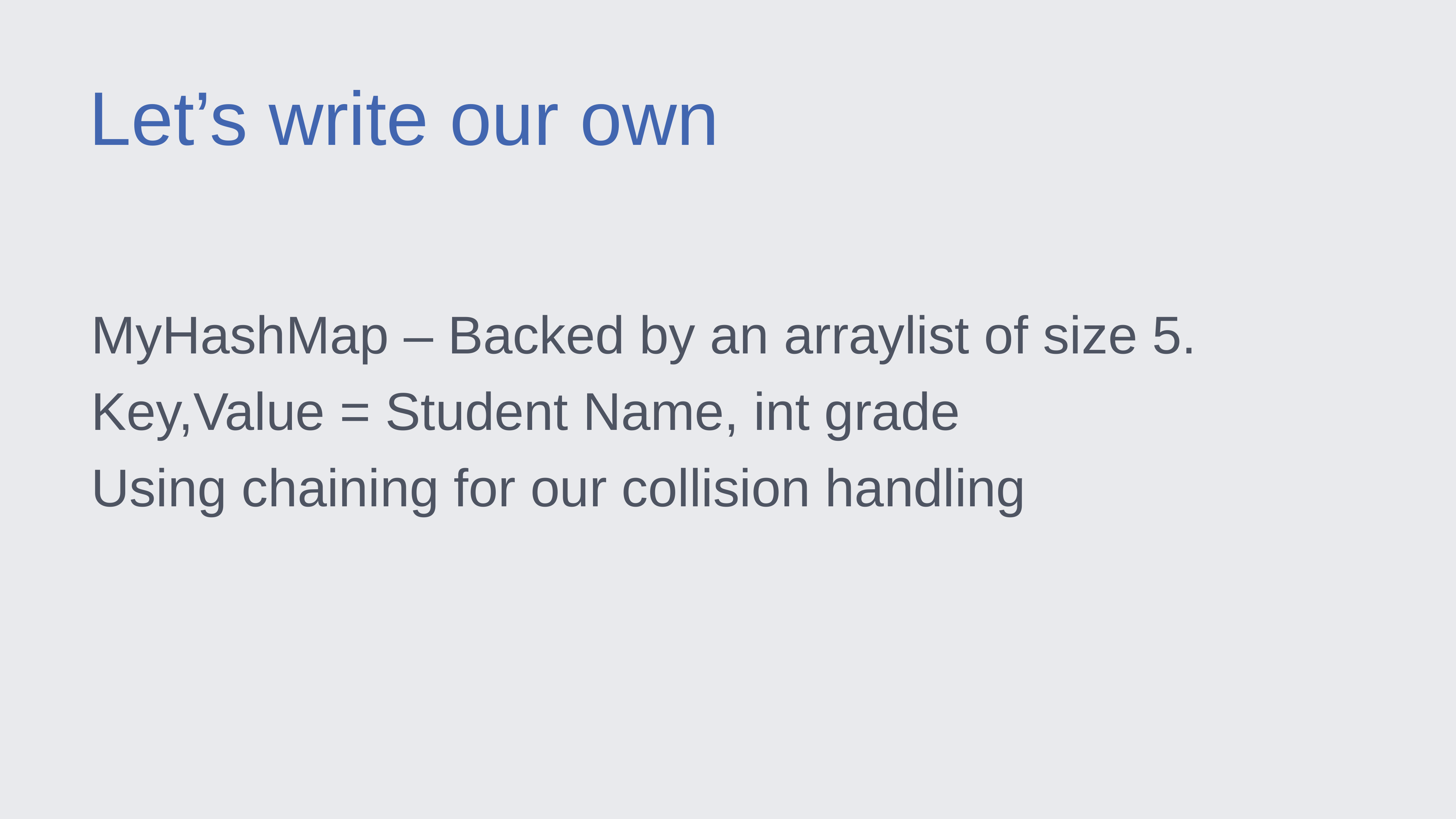

Let’s write our own

MyHashMap – Backed by an arraylist of size 5.
Key,Value = Student Name, int grade
Using chaining for our collision handling